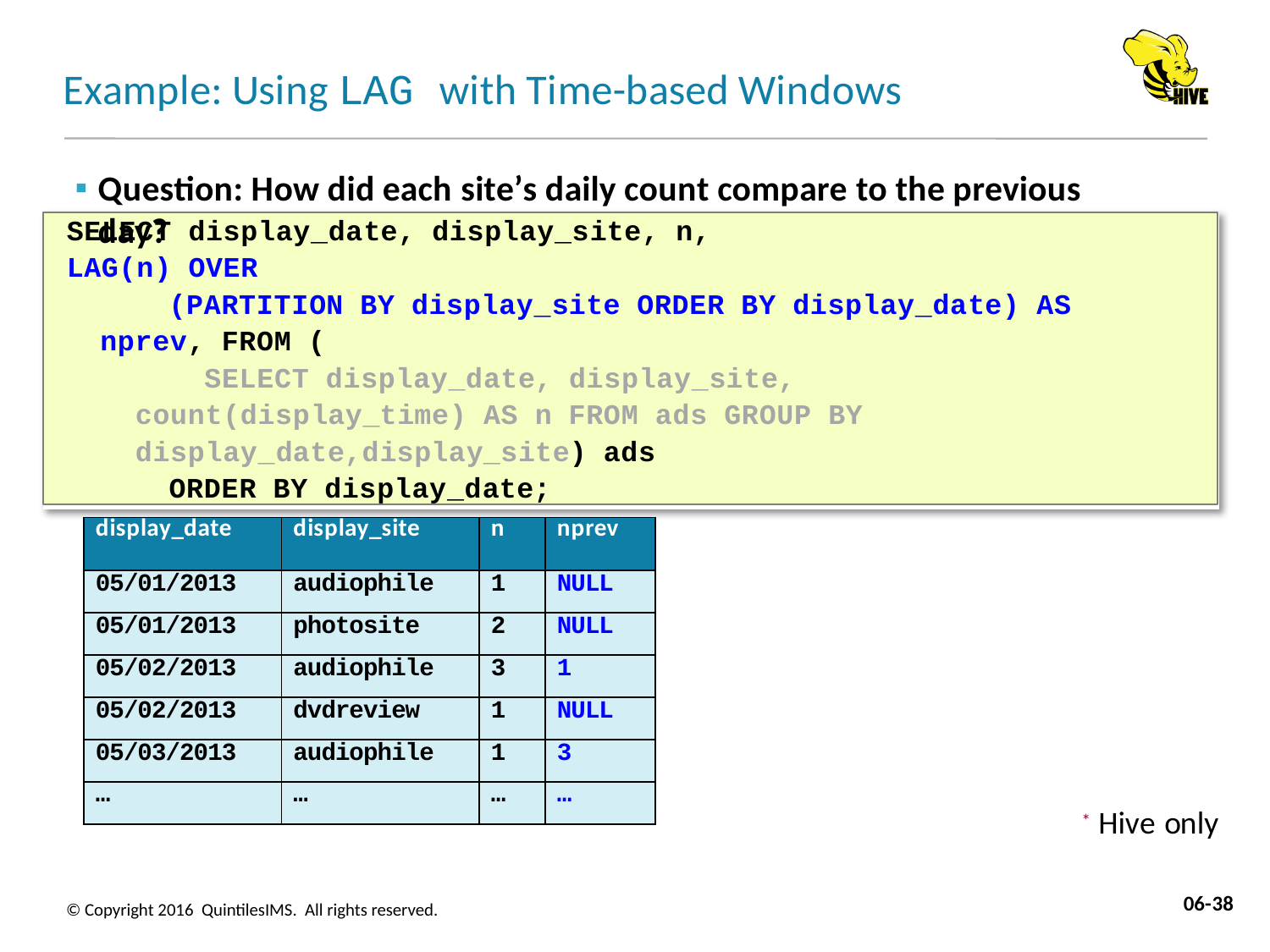

# Example: Using LAG with Time-based Windows
Question: How did each site’s daily count compare to the previous day?

SELECT display_date, display_site, n,
LAG(n) OVER
(PARTITION BY display_site ORDER BY display_date) AS nprev, FROM (
SELECT display_date, display_site, count(display_time) AS n FROM ads GROUP BY display_date,display_site) ads
ORDER BY display_date;

| display\_date | display\_site | n | nprev |
| --- | --- | --- | --- |
| 05/01/2013 | audiophile | 1 | NULL |
| 05/01/2013 | photosite | 2 | NULL |
| 05/02/2013 | audiophile | 3 | 1 |
| 05/02/2013 | dvdreview | 1 | NULL |
| 05/03/2013 | audiophile | 1 | 3 |
| … | … | … | … |
* Hive only
06-38
© Copyright 2016  QuintilesIMS.  All rights reserved.